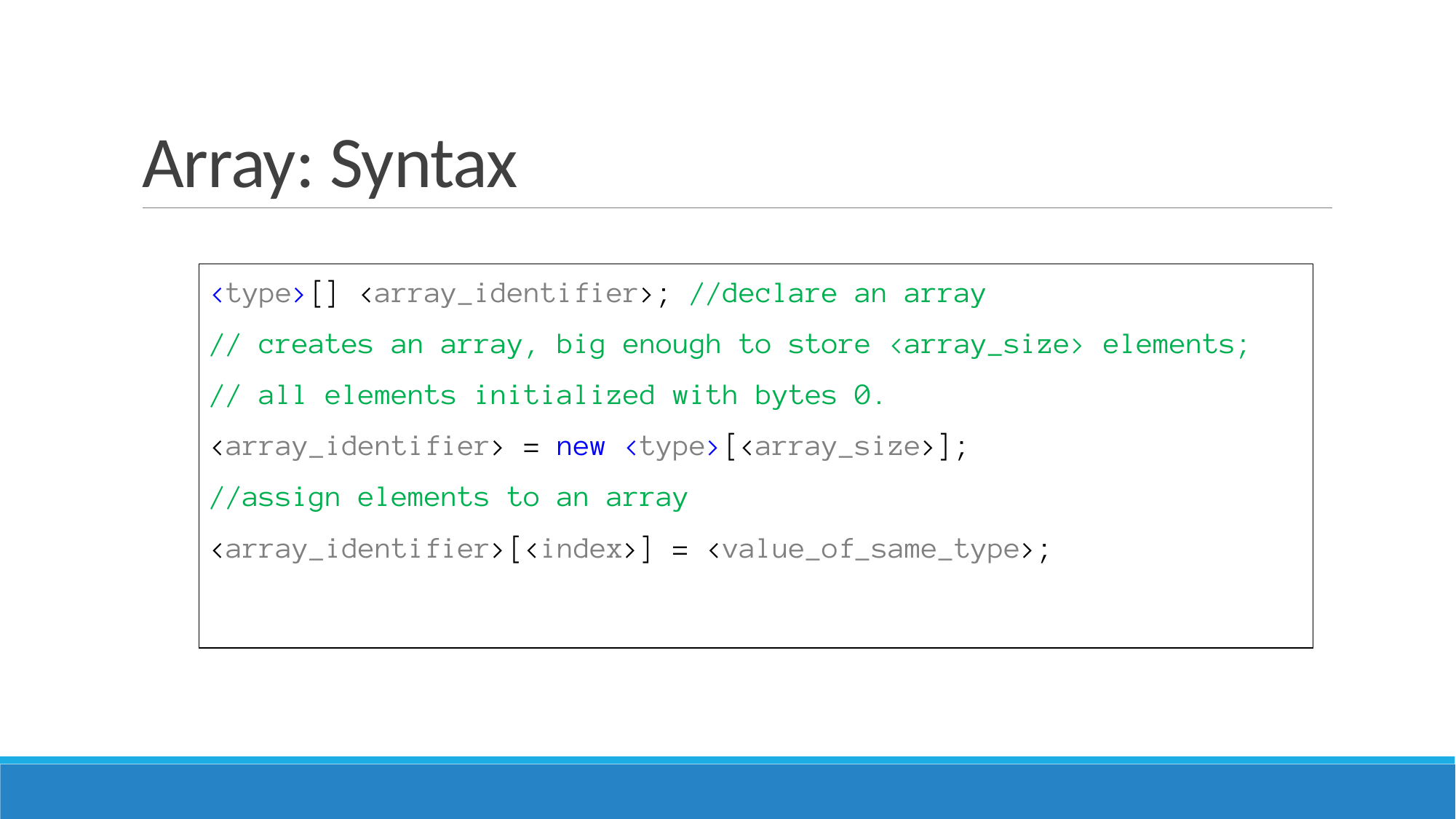

# Array: Syntax

<type>[] <array_identifier>; //declare an array
// creates an array, big enough to store <array_size> elements;
// all elements initialized with bytes 0.
<array_identifier> = new <type>[<array_size>];
//assign elements to an array
<array_identifier>[<index>] = <value_of_same_type>;